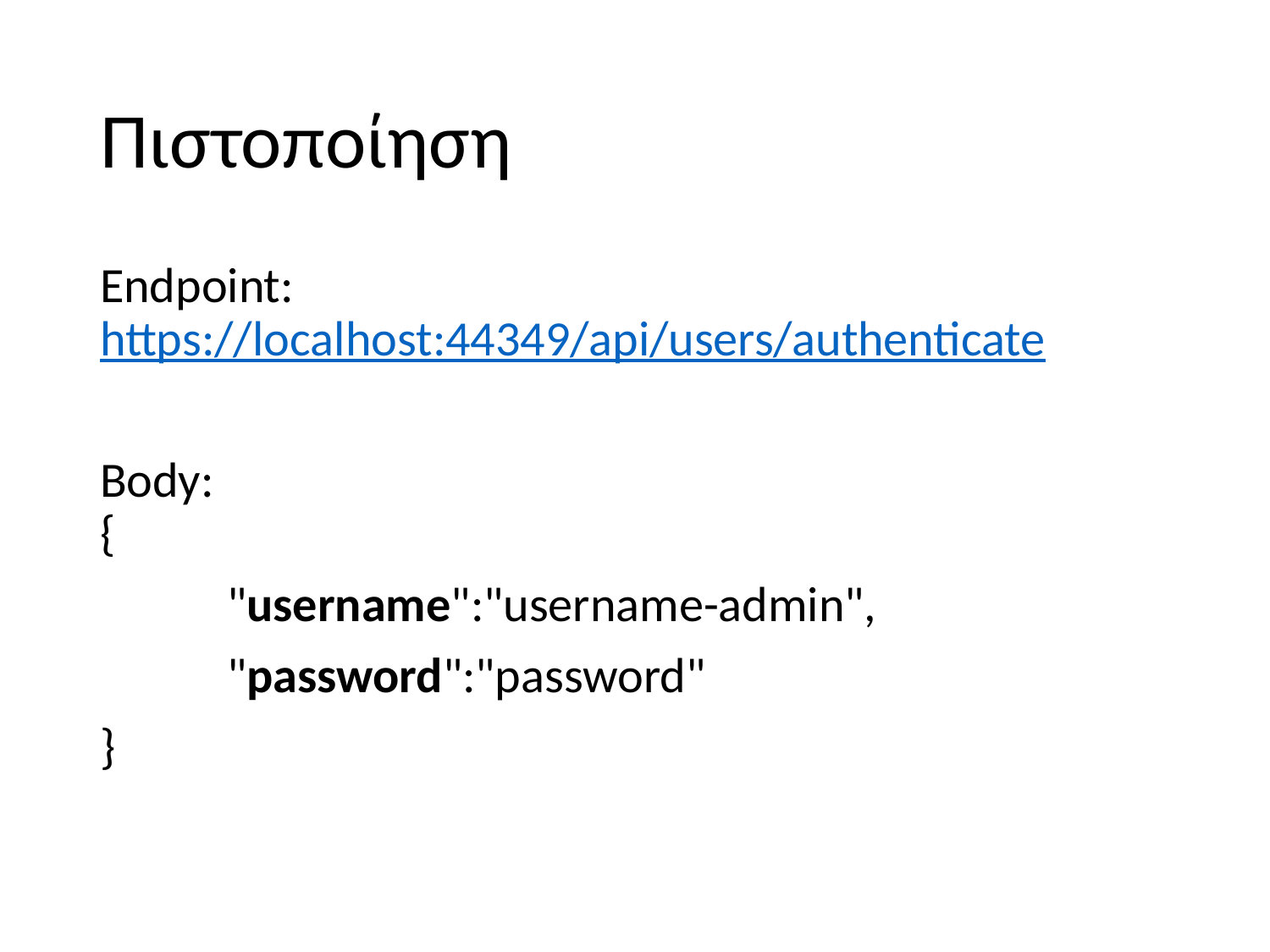

# Πιστοποίηση
Endpoint: https://localhost:44349/api/users/authenticate

Body:
{
	"username":"username-admin",
	"password":"password"
}